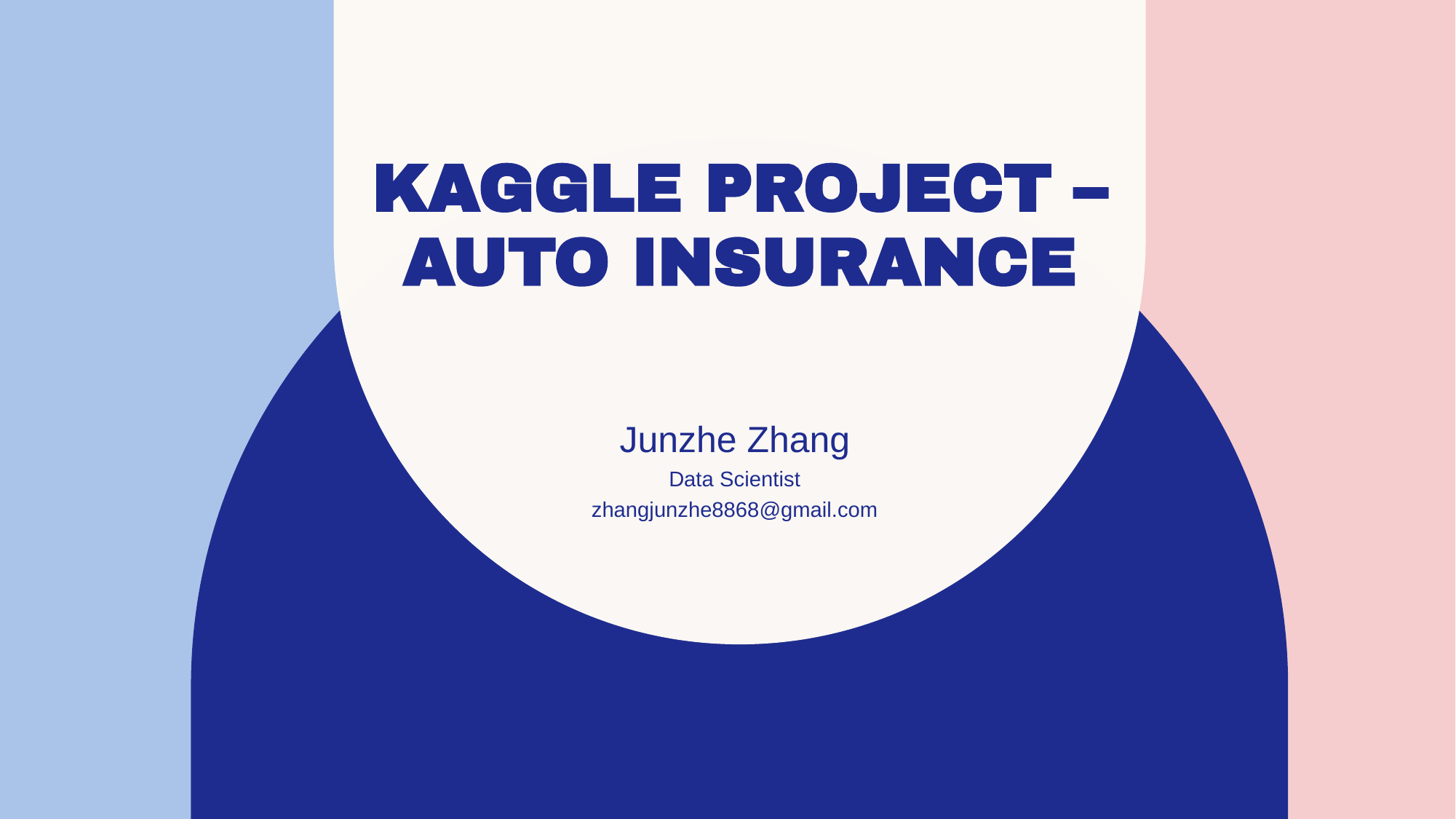

# Kaggle project – auto insurance
Junzhe Zhang
Data Scientist
zhangjunzhe8868@gmail.com